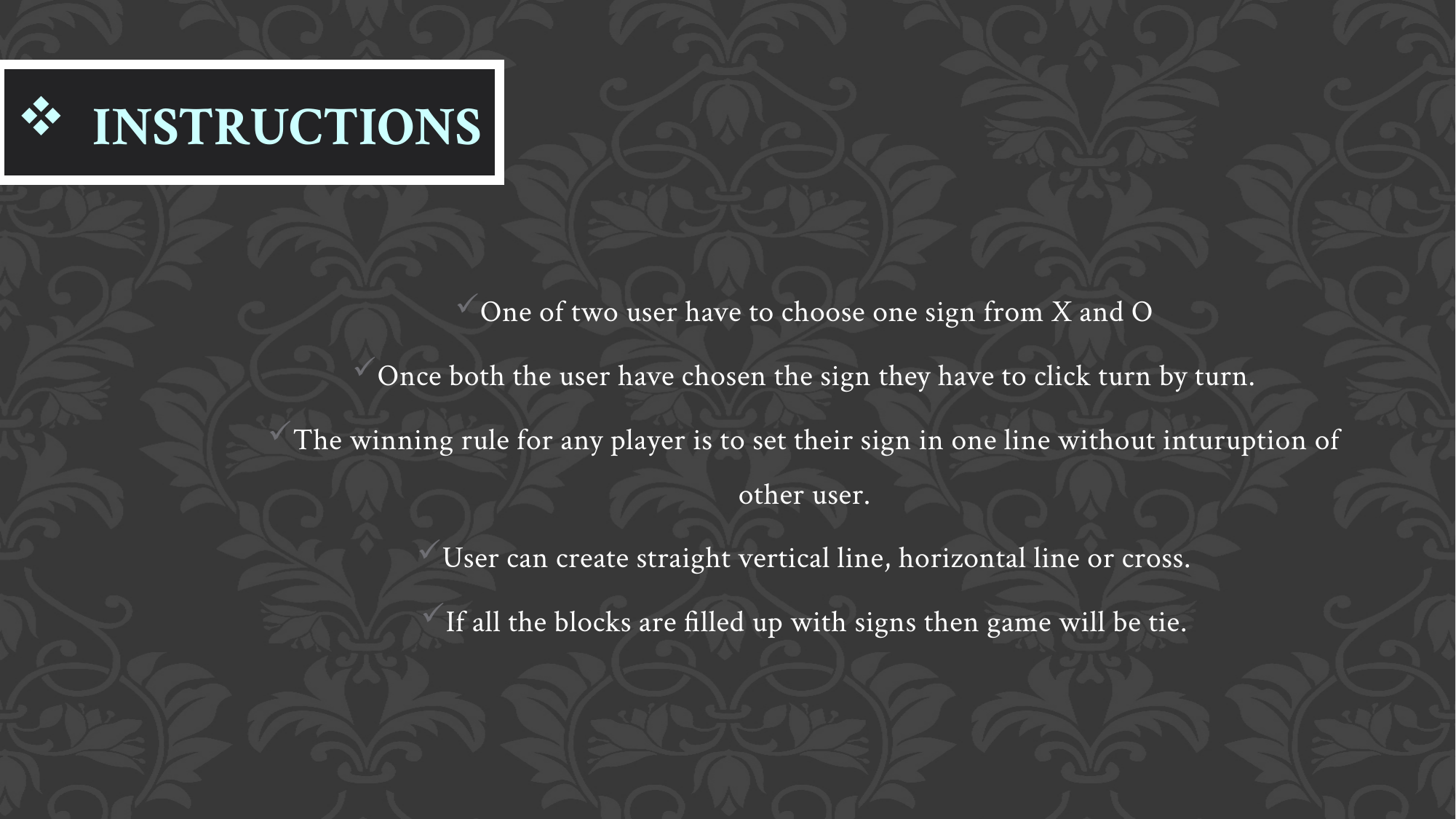

instructions
One of two user have to choose one sign from X and O
Once both the user have chosen the sign they have to click turn by turn.
The winning rule for any player is to set their sign in one line without inturuption of other user.
User can create straight vertical line, horizontal line or cross.
If all the blocks are filled up with signs then game will be tie.